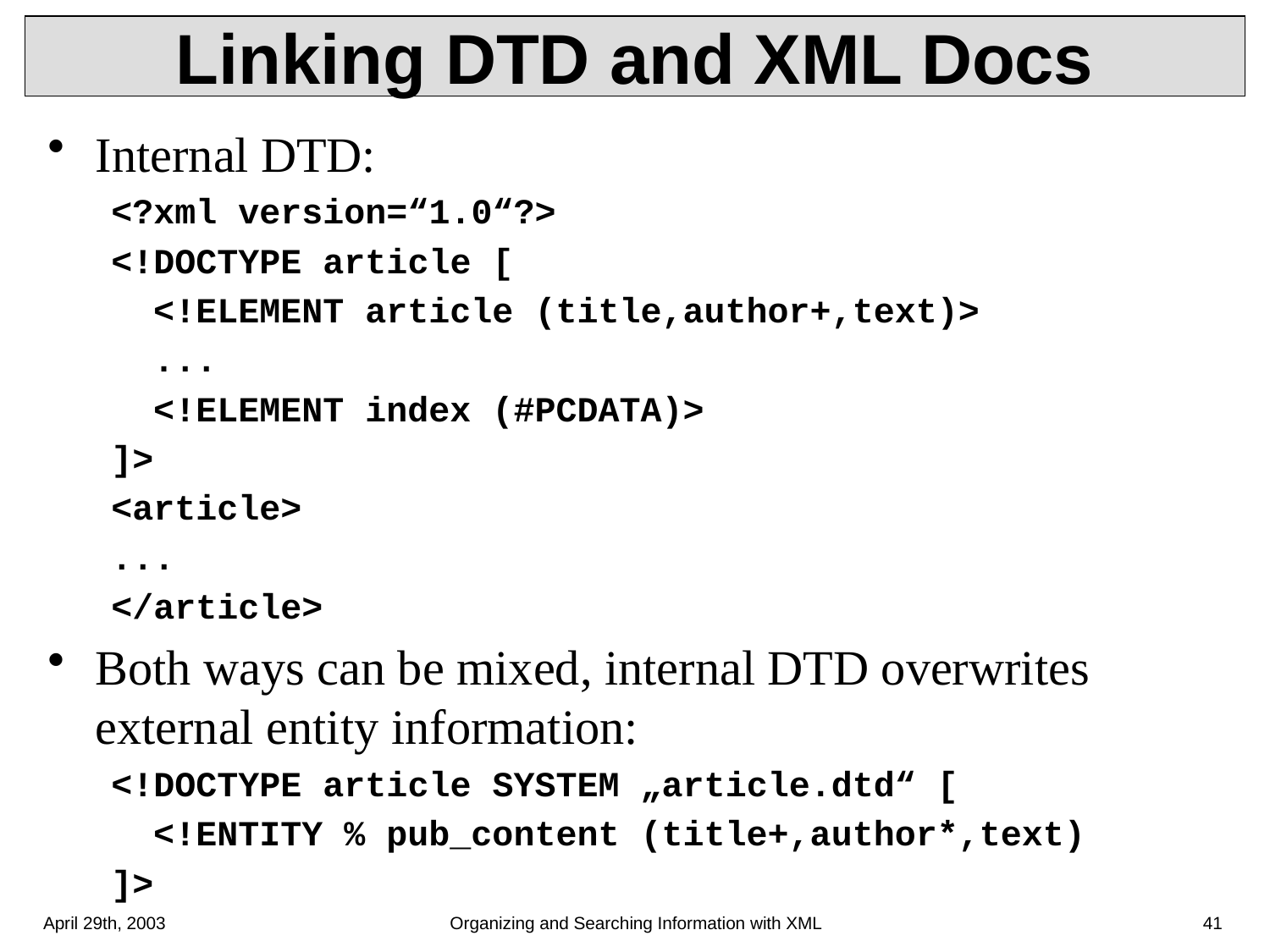

# Linking DTD and XML Docs
Internal DTD:
<?xml version=“1.0“?>
<!DOCTYPE article [
  <!ELEMENT article (title,author+,text)>
  ...
  <!ELEMENT index (#PCDATA)>
]>
<article>
...
</article>
Both ways can be mixed, internal DTD overwrites external entity information:
<!DOCTYPE article SYSTEM „article.dtd“ [
  <!ENTITY % pub_content (title+,author*,text)
]>
April 29th, 2003
Organizing and Searching Information with XML
41